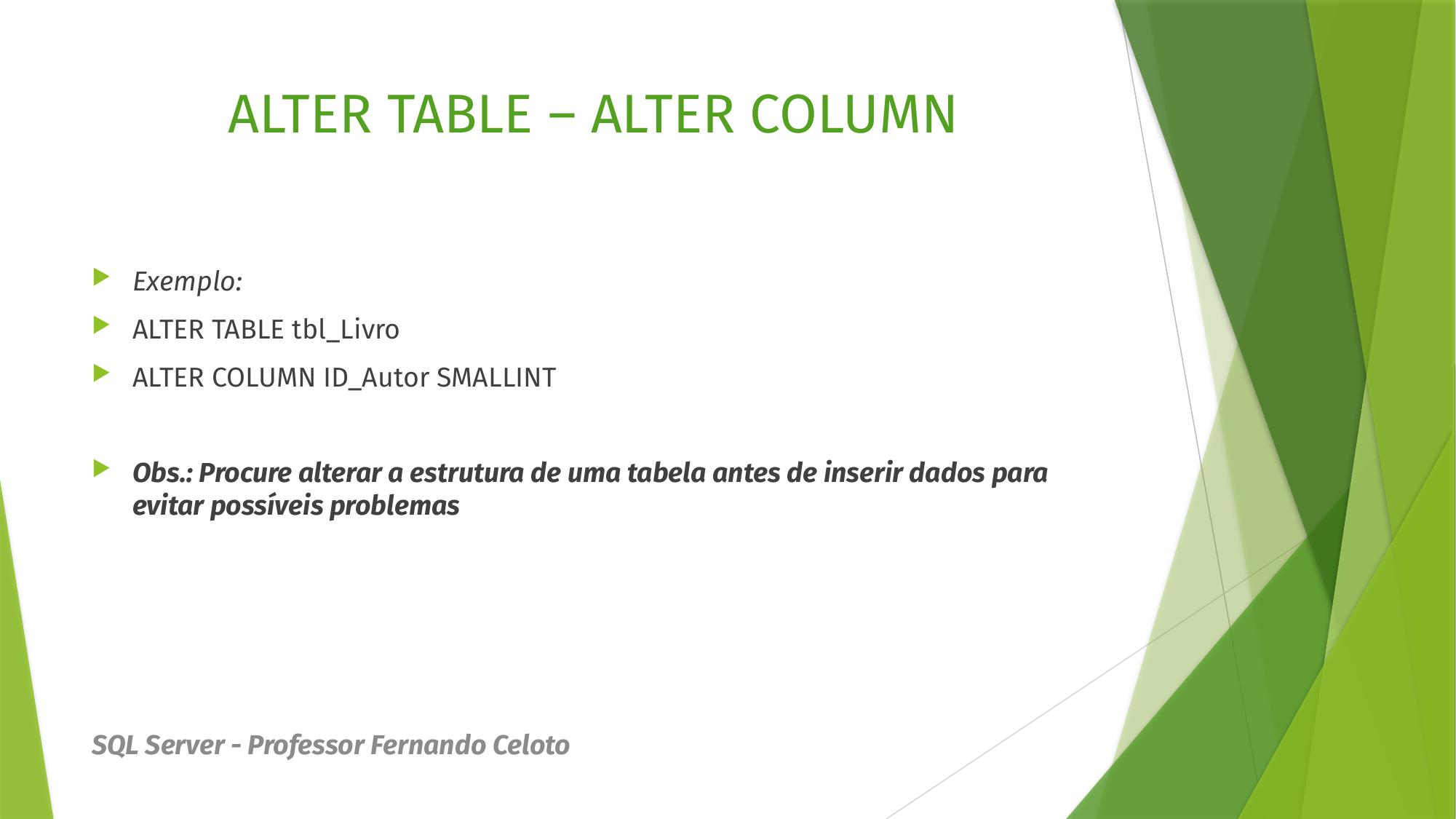

# ALTER TABLE – ALTER COLUMN
Exemplo:
ALTER TABLE tbl_Livro
ALTER COLUMN ID_Autor SMALLINT

Obs.: Procure alterar a estrutura de uma tabela antes de inserir dados para evitar possíveis problemas
SQL Server - Professor Fernando Celoto